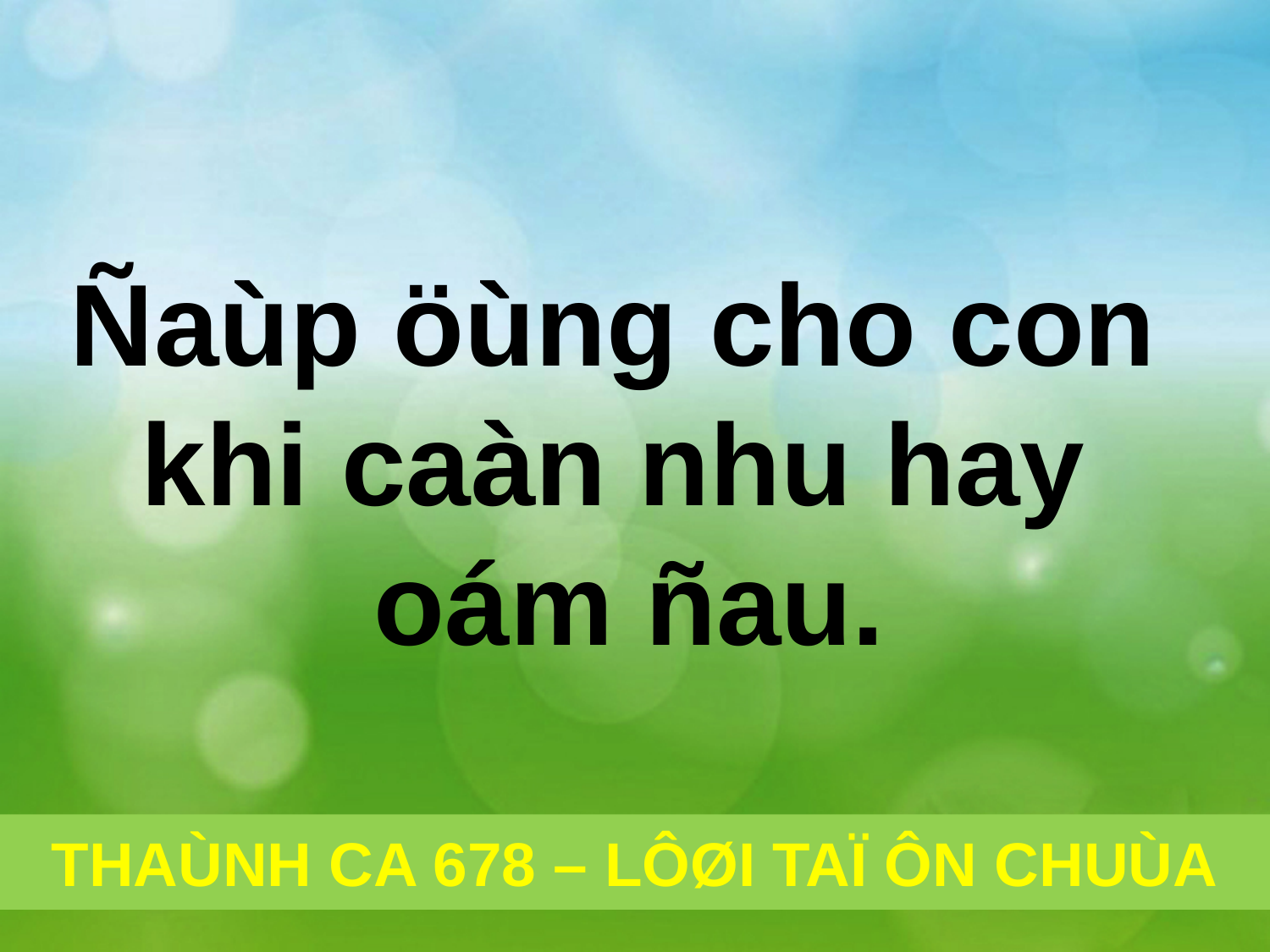

Ñaùp öùng cho con
khi caàn nhu hay
oám ñau.
THAÙNH CA 678 – LÔØI TAÏ ÔN CHUÙA